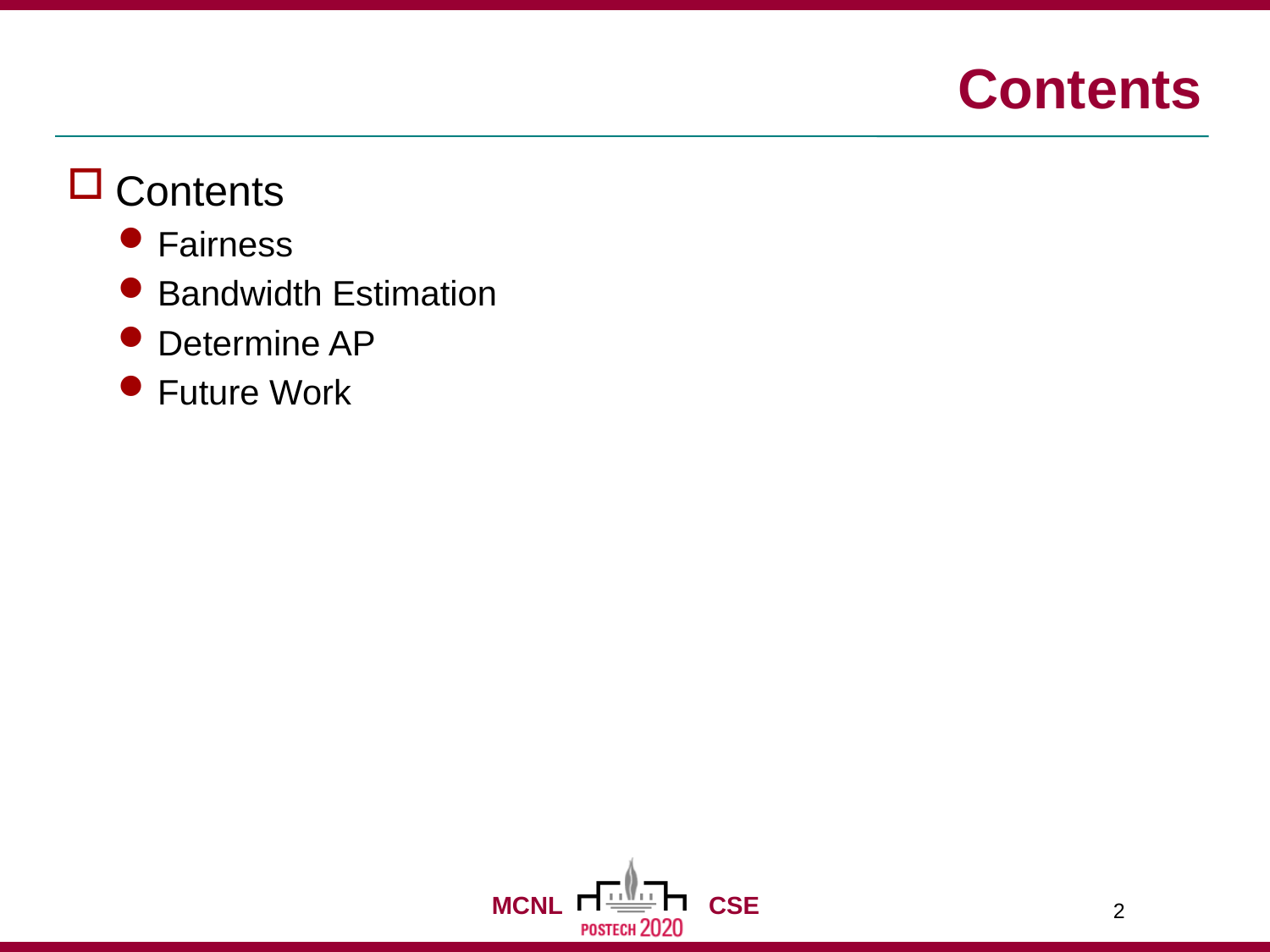

# Contents
Contents
Fairness
Bandwidth Estimation
Determine AP
Future Work

2